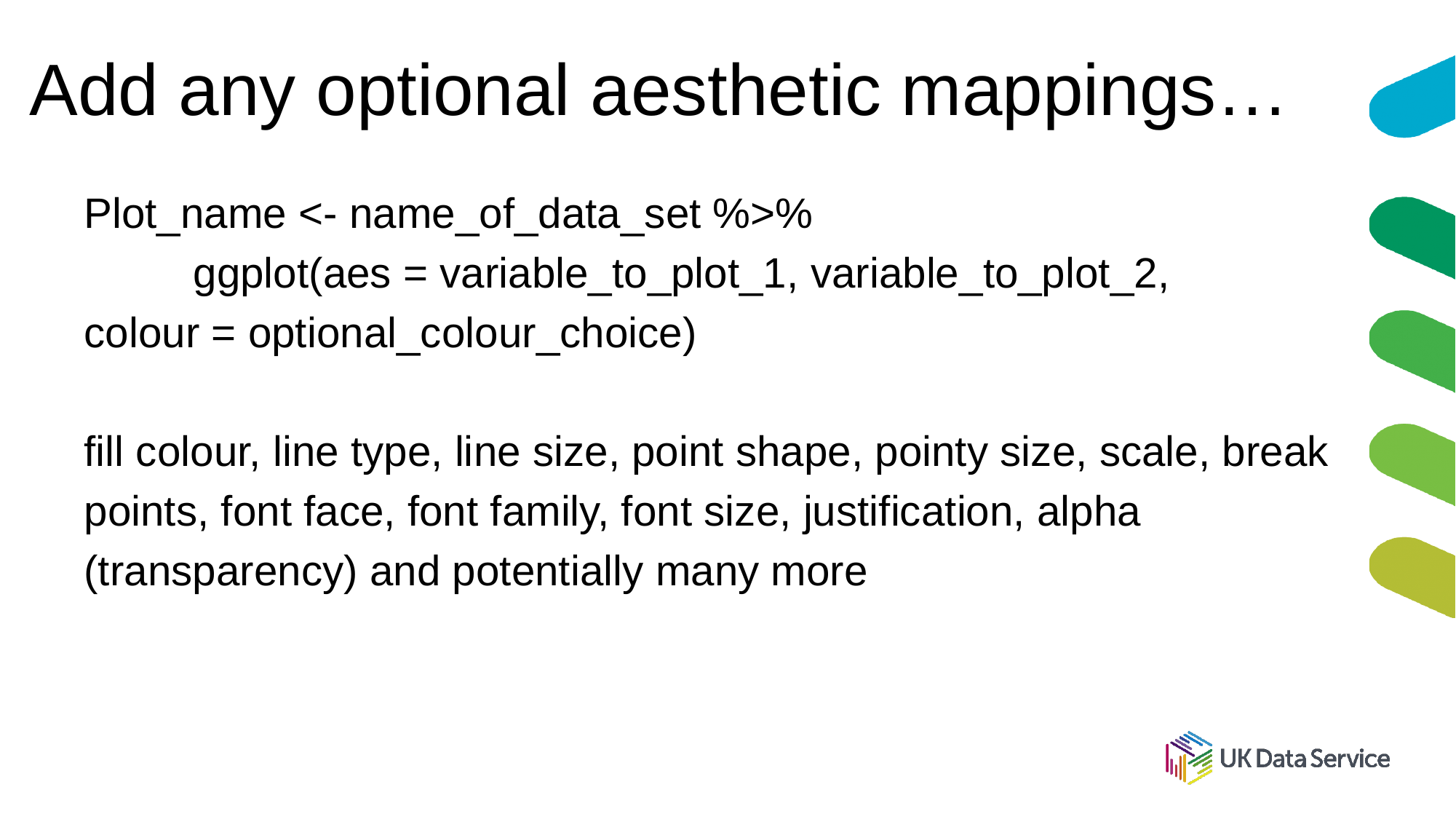

# Add any optional aesthetic mappings…
Plot_name <- name_of_data_set %>%
	ggplot(aes = variable_to_plot_1, variable_to_plot_2,
colour = optional_colour_choice)

fill colour, line type, line size, point shape, pointy size, scale, break points, font face, font family, font size, justification, alpha (transparency) and potentially many more